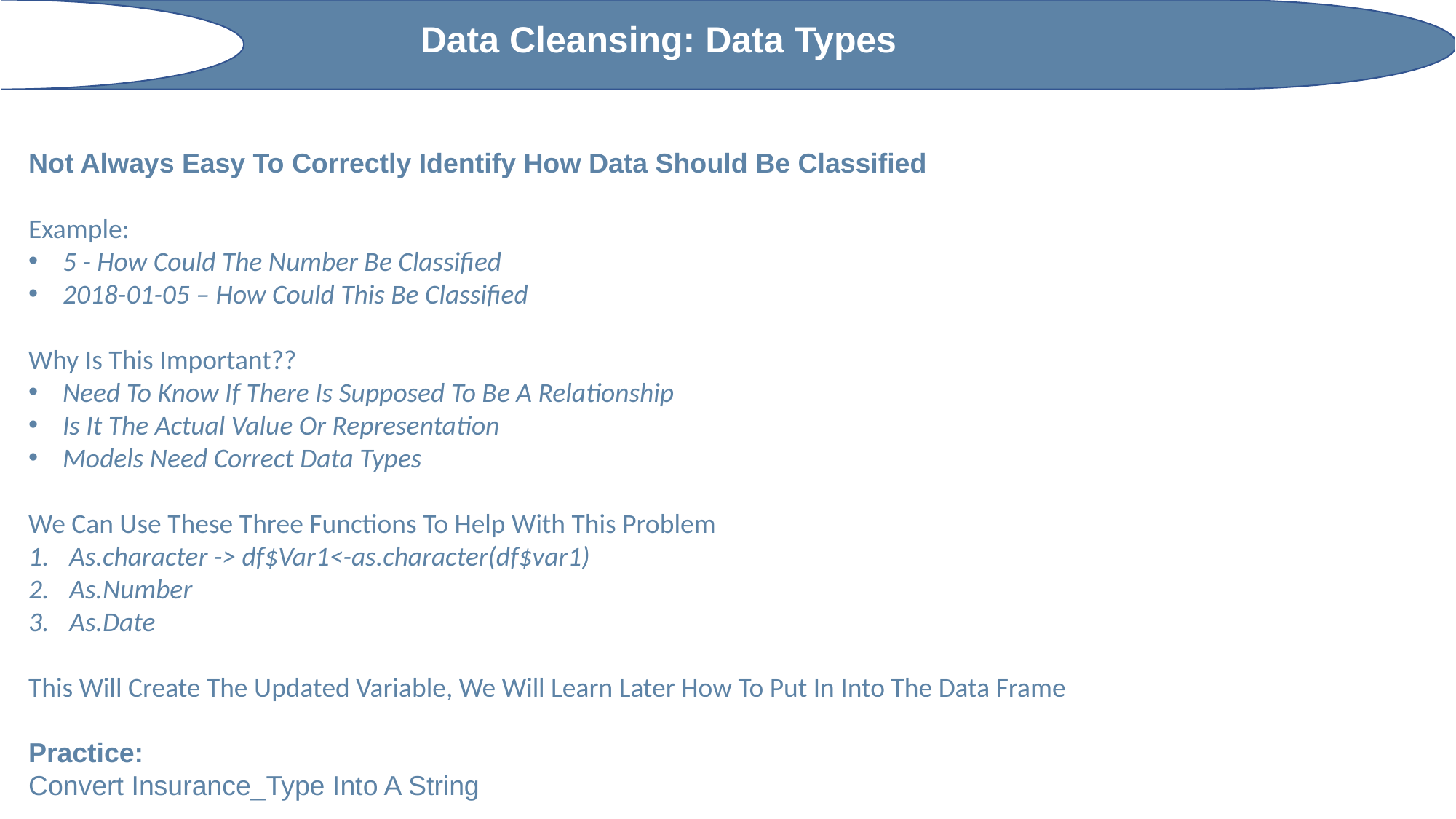

Data Cleansing: Data Types
Not Always Easy To Correctly Identify How Data Should Be Classified

Example:
5 - How Could The Number Be Classified
2018-01-05 – How Could This Be Classified

Why Is This Important??
Need To Know If There Is Supposed To Be A Relationship
Is It The Actual Value Or Representation
Models Need Correct Data Types

We Can Use These Three Functions To Help With This Problem
As.character -> df$Var1<-as.character(df$var1)
As.Number
As.Date

This Will Create The Updated Variable, We Will Learn Later How To Put In Into The Data Frame

Practice:
Convert Insurance_Type Into A String